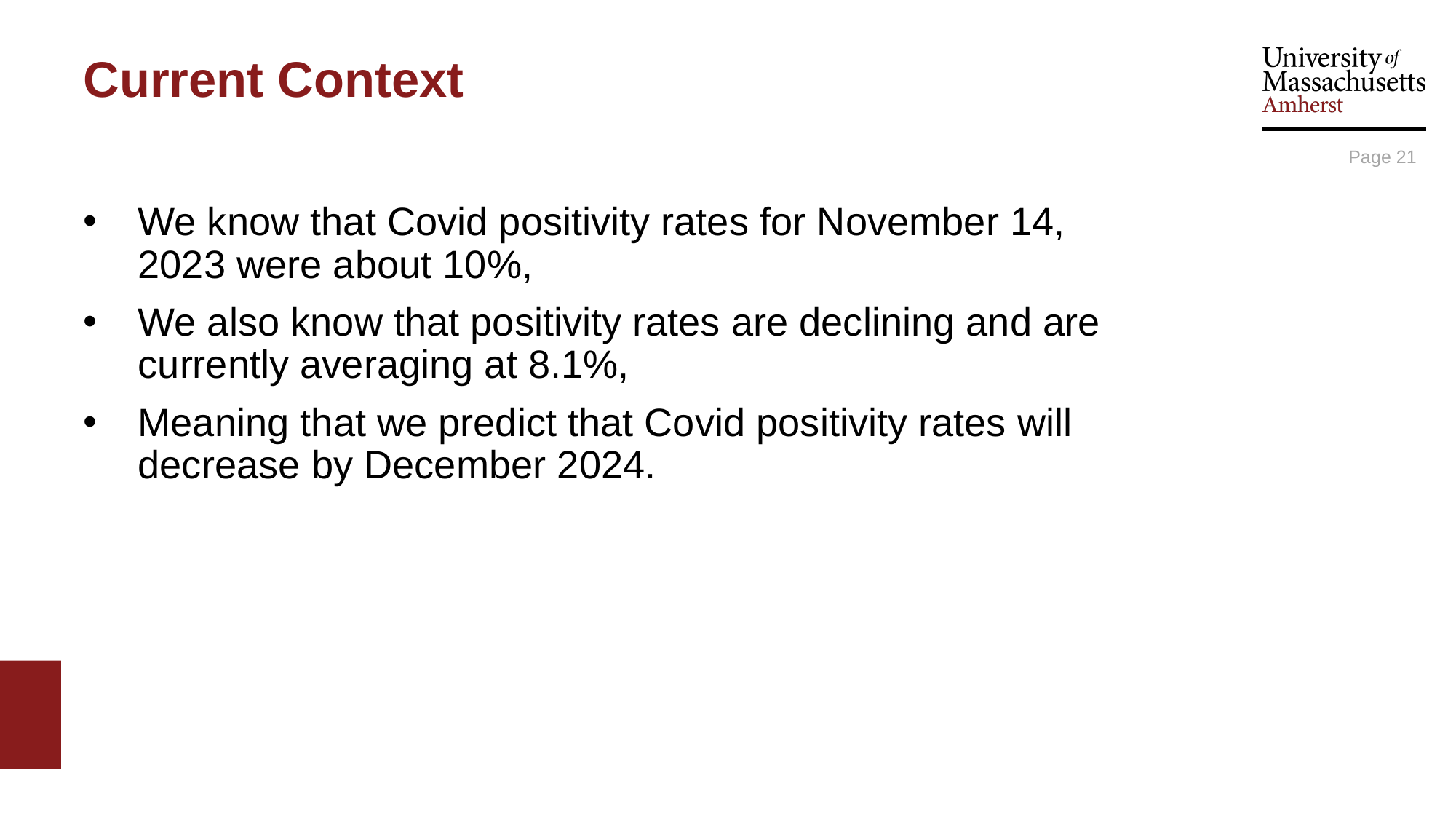

# Current Context
Page 21
We know that Covid positivity rates for November 14, 2023 were about 10%,
We also know that positivity rates are declining and are currently averaging at 8.1%,
Meaning that we predict that Covid positivity rates will decrease by December 2024.